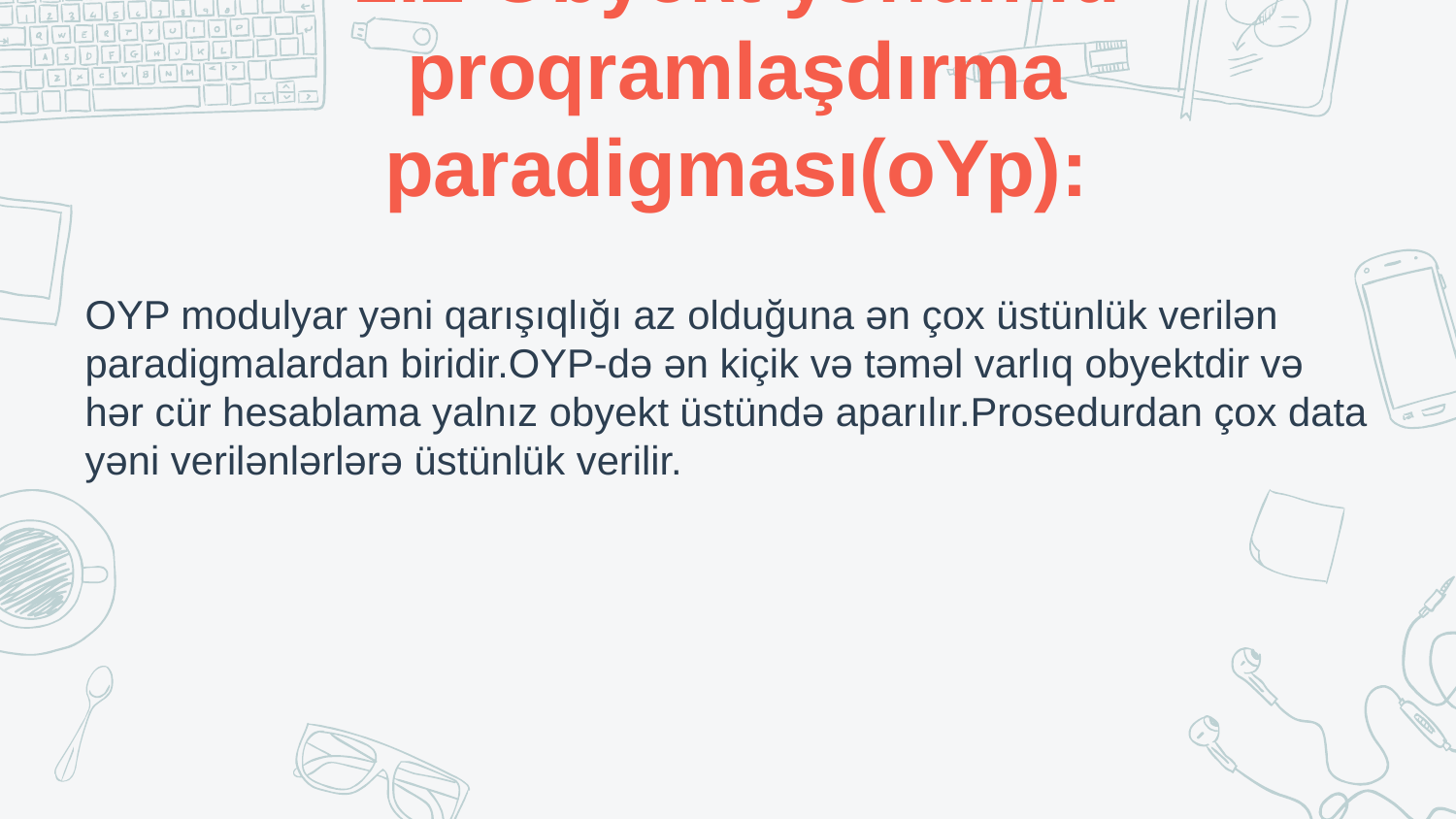

10
# 1.2 Obyekt yönümlü proqramlaşdırma paradigması(oYp):
OYP modulyar yəni qarışıqlığı az olduğuna ən çox üstünlük verilən paradigmalardan biridir.OYP-də ən kiçik və təməl varlıq obyektdir və hər cür hesablama yalnız obyekt üstündə aparılır.Prosedurdan çox data yəni verilənlərlərə üstünlük verilir.